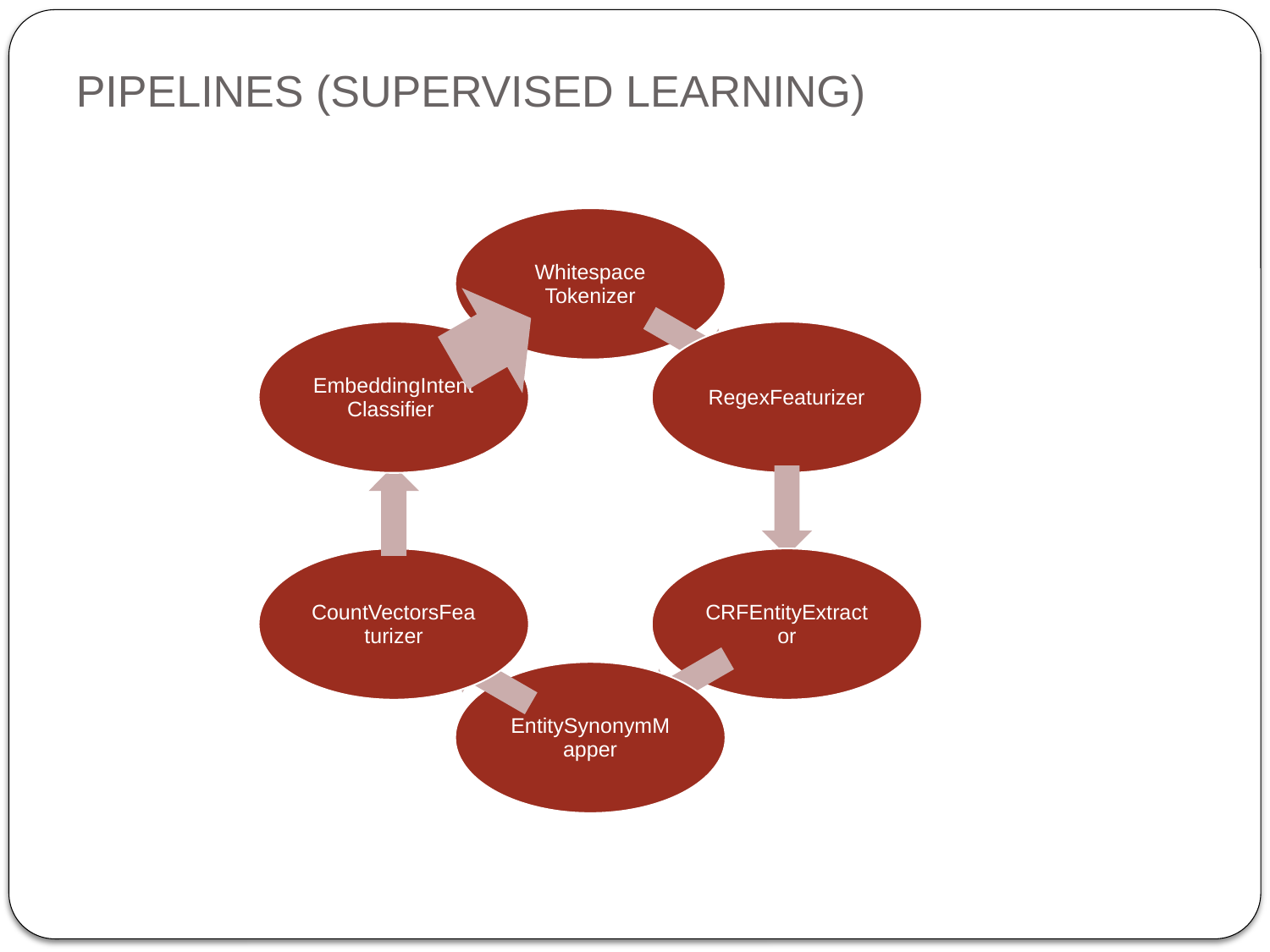

# PIPELINES (SUPERVISED LEARNING)
Whitespace Tokenizer
RegexFeaturizer
CRFEntityExtractor
EntitySynonymMapper
CountVectorsFeaturizer
EmbeddingIntentClassifier